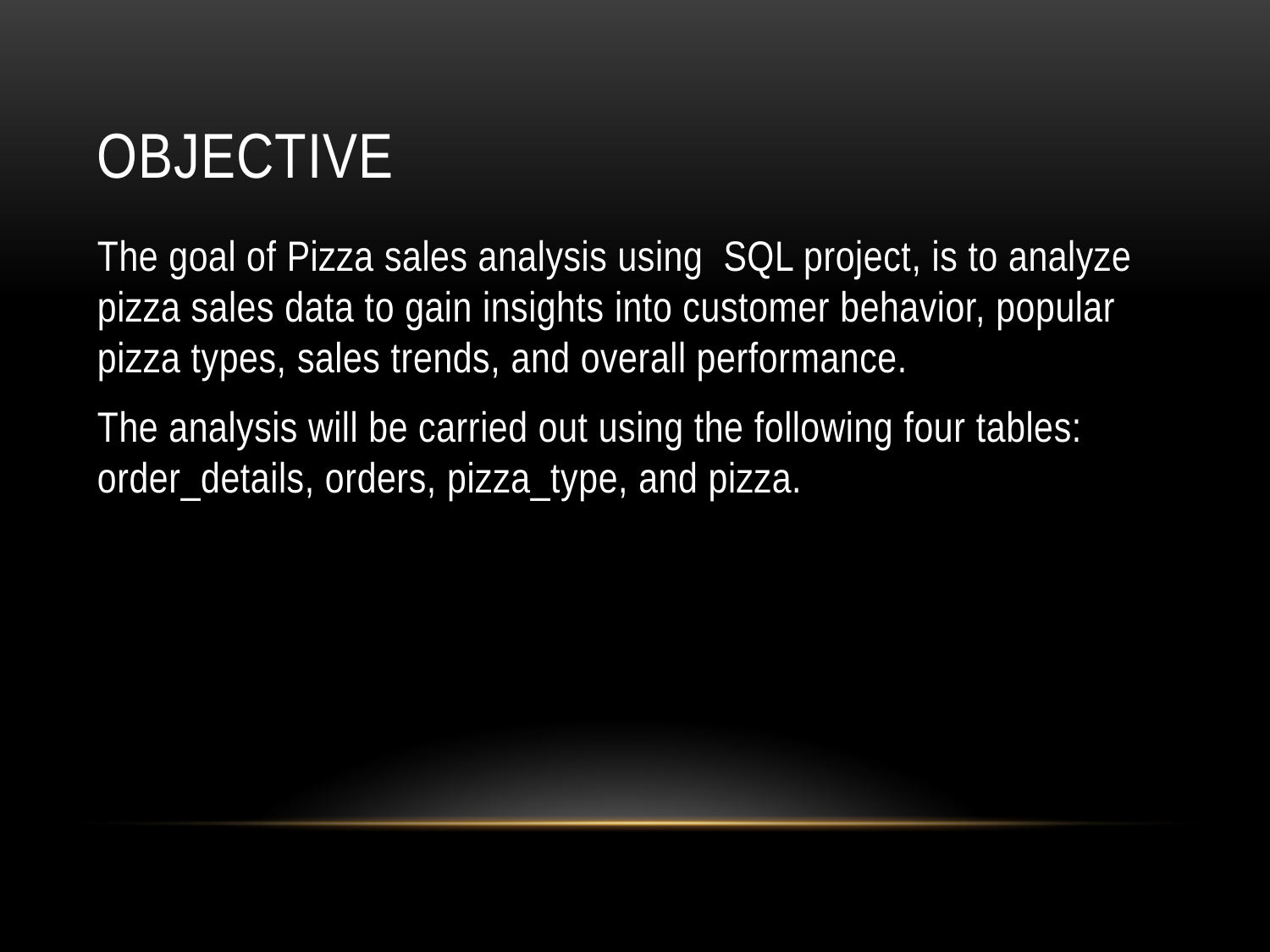

# oBJECTIVE
The goal of Pizza sales analysis using  SQL project, is to analyze pizza sales data to gain insights into customer behavior, popular pizza types, sales trends, and overall performance.
The analysis will be carried out using the following four tables: order_details, orders, pizza_type, and pizza.